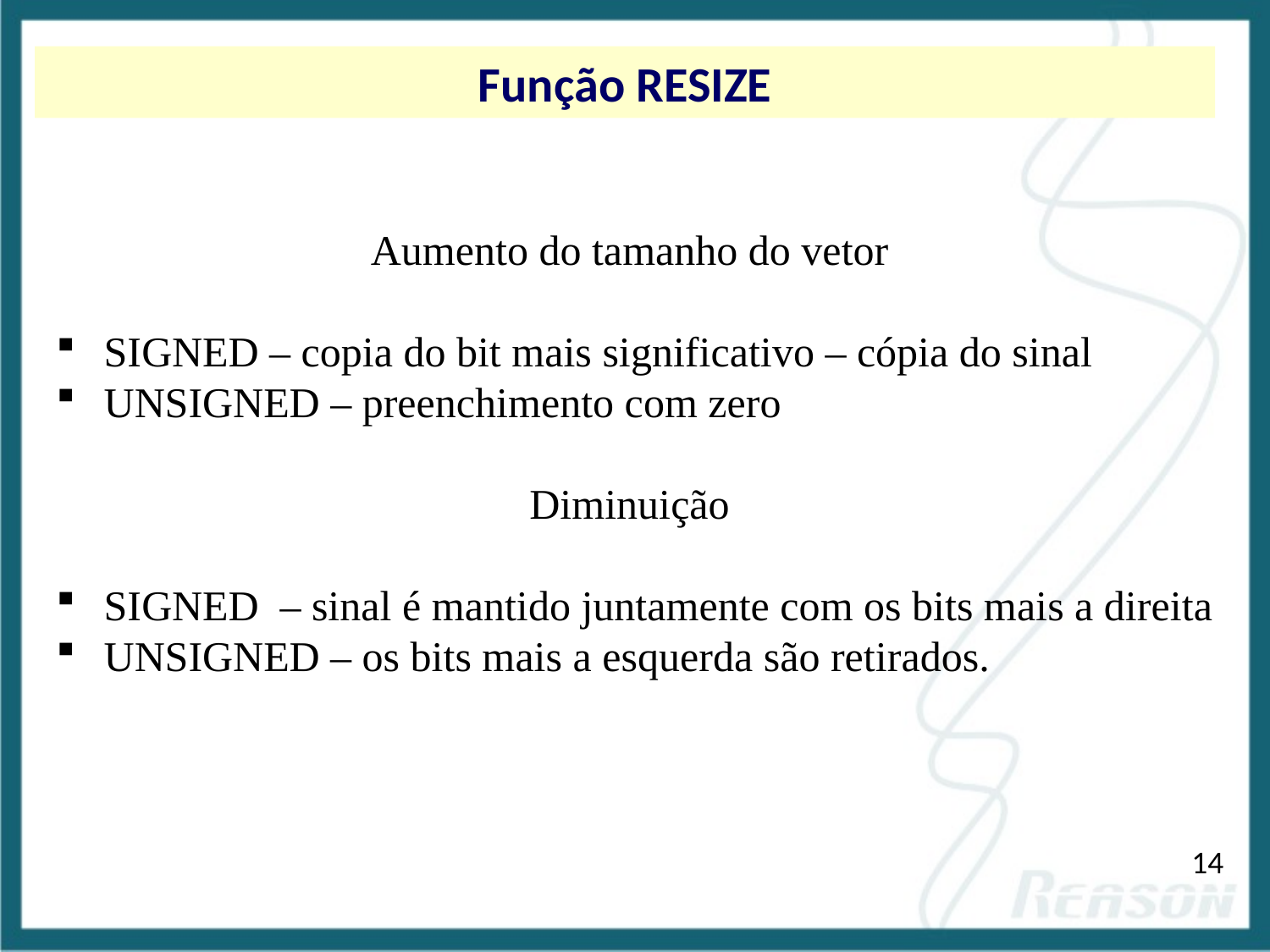

Função RESIZE
Aumento do tamanho do vetor

SIGNED – copia do bit mais significativo – cópia do sinal
UNSIGNED – preenchimento com zero

Diminuição

SIGNED  – sinal é mantido juntamente com os bits mais a direita
UNSIGNED – os bits mais a esquerda são retirados.